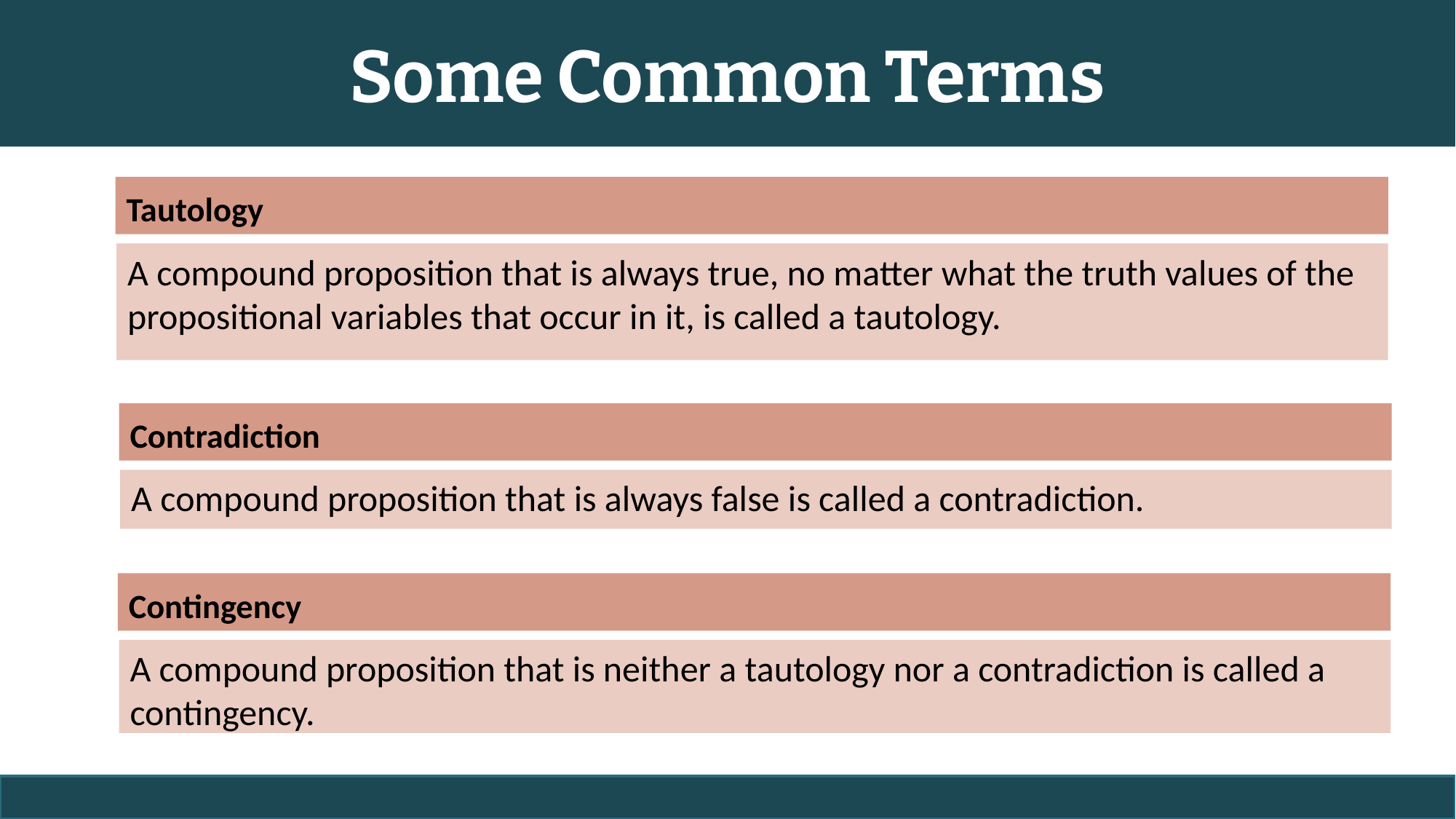

# Some Common Terms
Tautology
A compound proposition that is always true, no matter what the truth values of the propositional variables that occur in it, is called a tautology.
Contradiction
A compound proposition that is always false is called a contradiction.
Contingency
A compound proposition that is neither a tautology nor a contradiction is called a contingency.
29